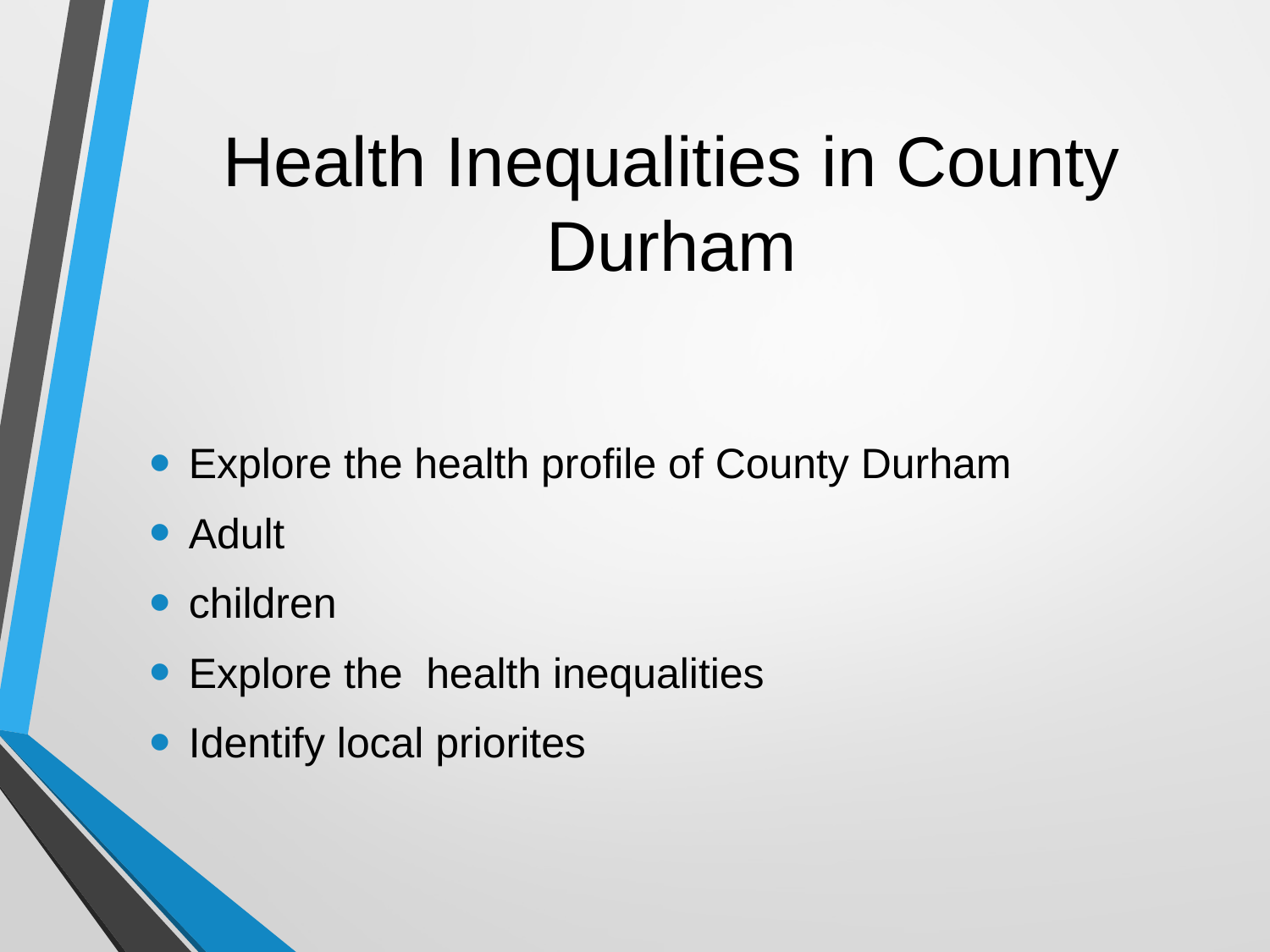

# Health Inequalities in County Durham
Explore the health profile of County Durham
Adult
children
Explore the  health inequalities
Identify local priorites